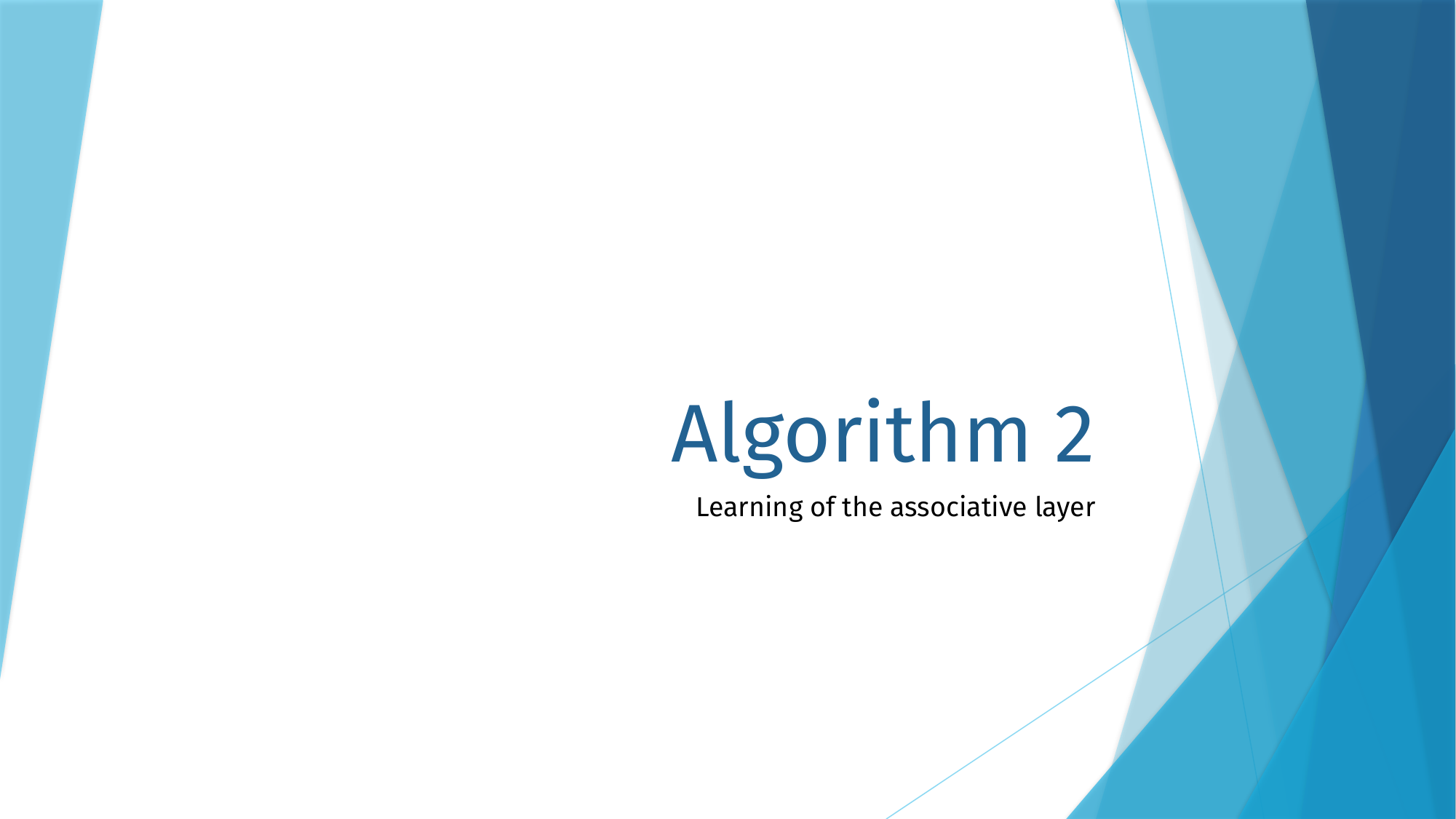

# Algorithm 2
Learning of the associative layer